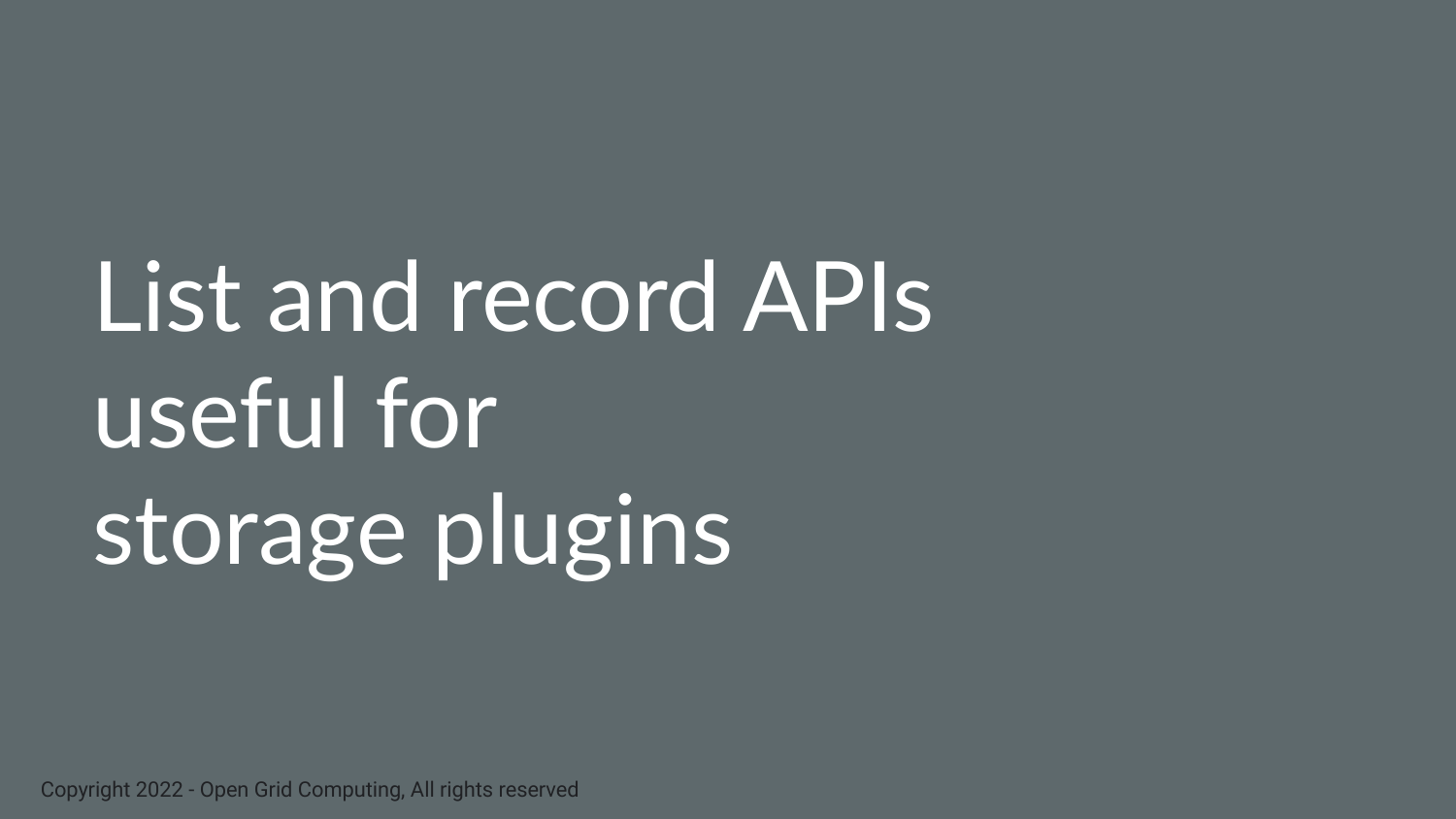

# List and record APIs useful for storage plugins